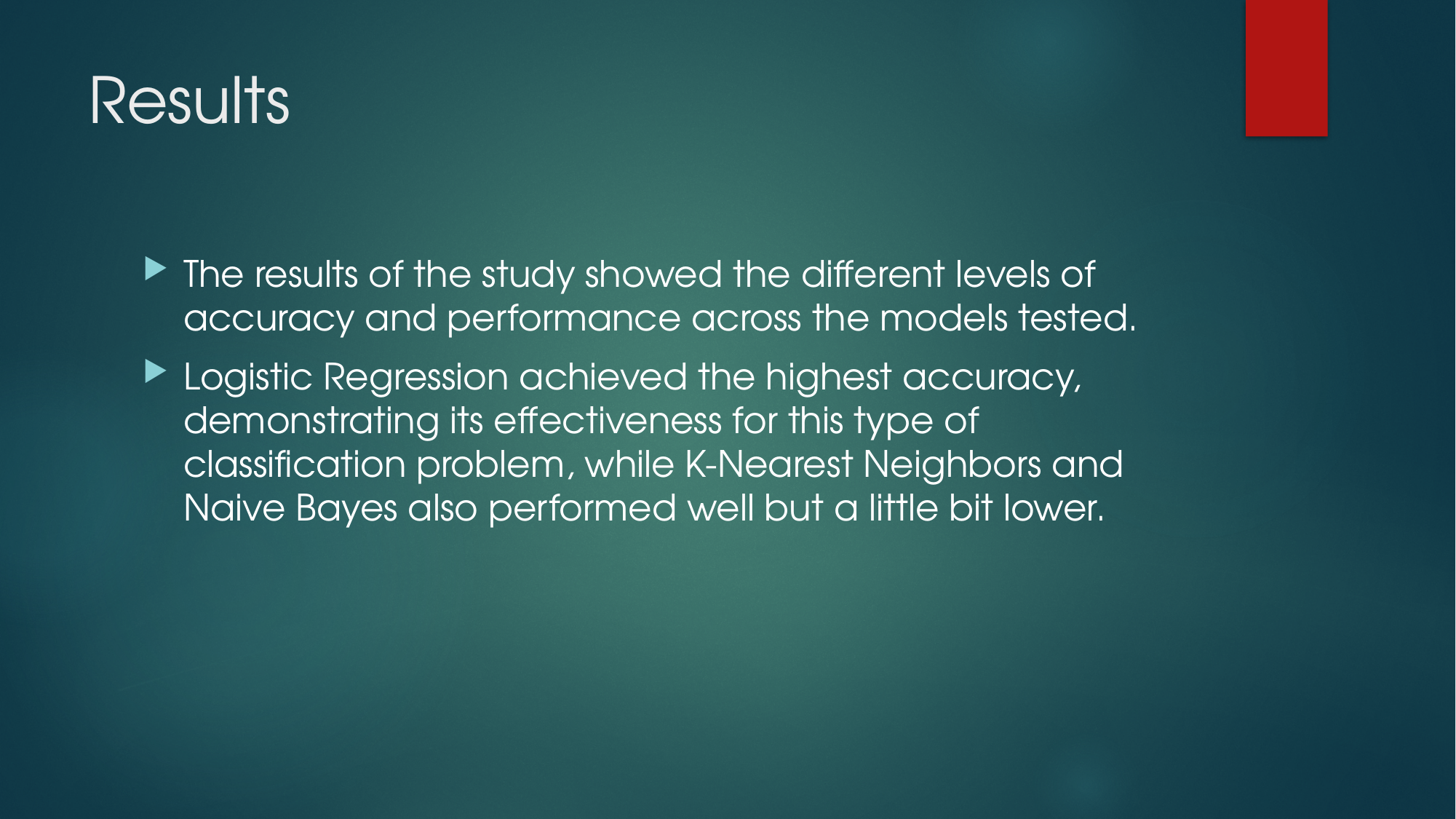

# Results
The results of the study showed the different levels of accuracy and performance across the models tested.
Logistic Regression achieved the highest accuracy, demonstrating its effectiveness for this type of classification problem, while K-Nearest Neighbors and Naive Bayes also performed well but a little bit lower.